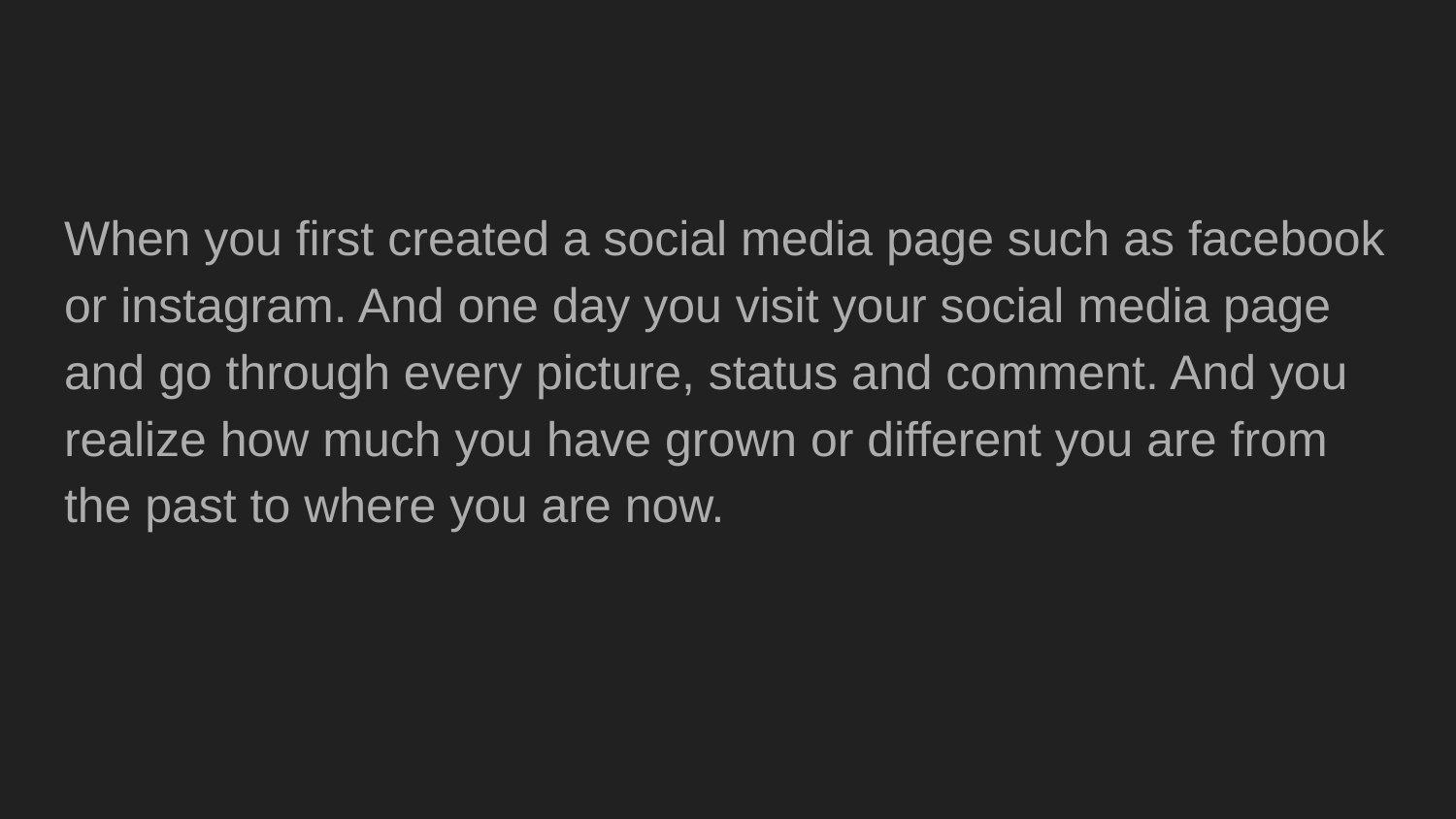

When you first created a social media page such as facebook or instagram. And one day you visit your social media page and go through every picture, status and comment. And you realize how much you have grown or different you are from the past to where you are now.